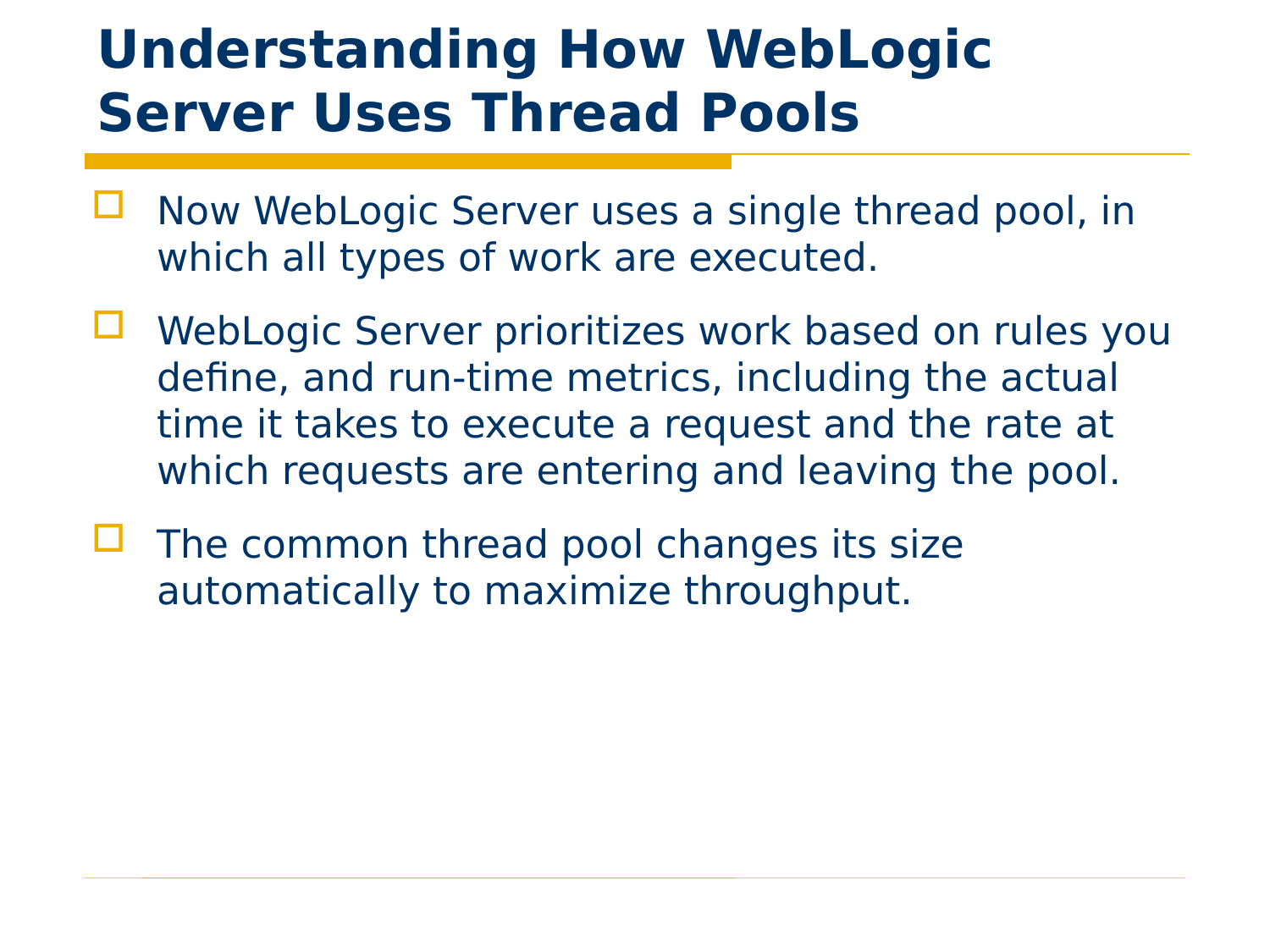

# Understanding How WebLogic Server Uses Thread Pools
Now WebLogic Server uses a single thread pool, in which all types of work are executed.
WebLogic Server prioritizes work based on rules you define, and run-time metrics, including the actual time it takes to execute a request and the rate at which requests are entering and leaving the pool.
The common thread pool changes its size automatically to maximize throughput.